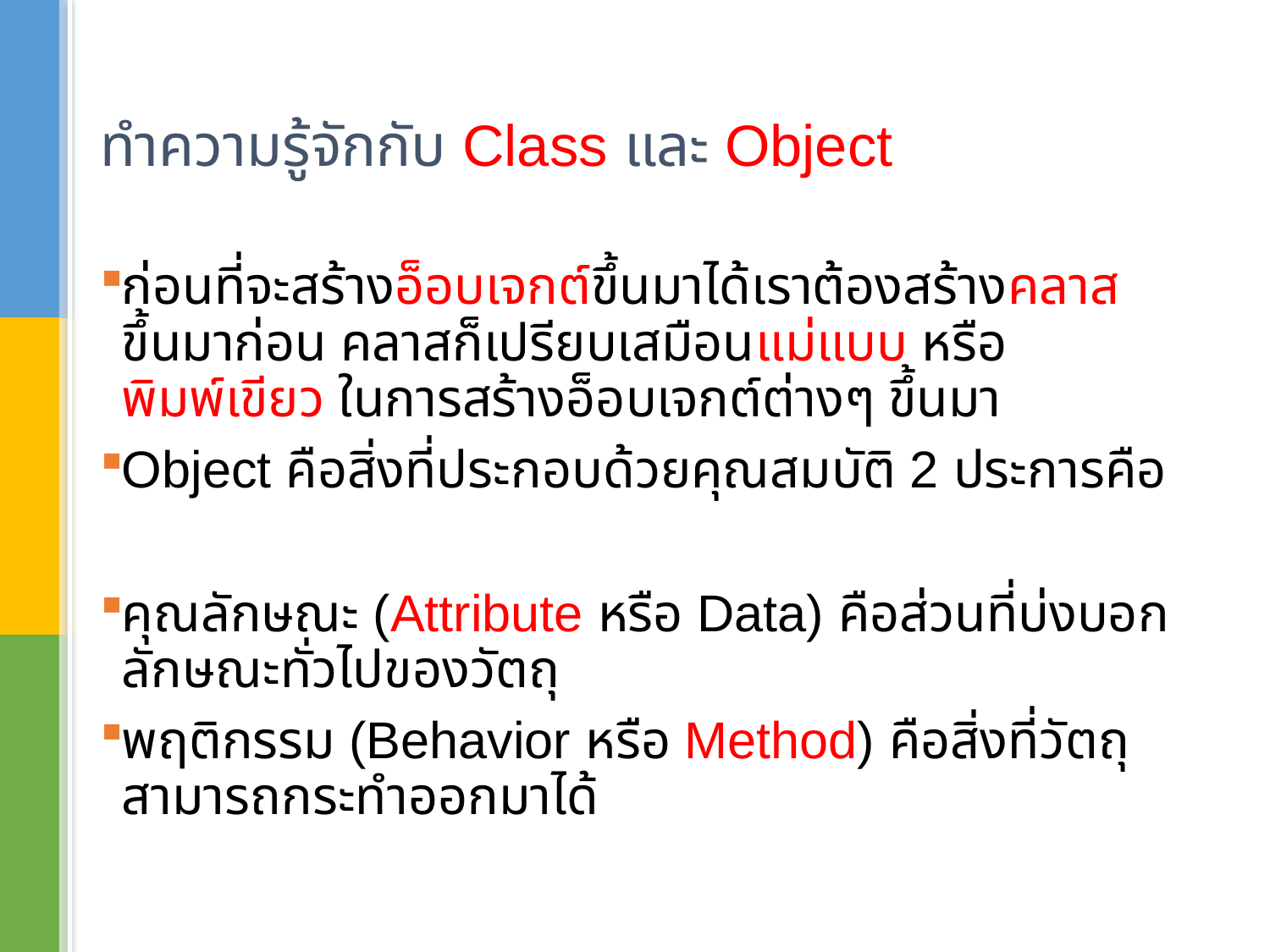

# ทำความรู้จักกับ Class และ Object
ก่อนที่จะสร้างอ็อบเจกต์ขึ้นมาได้เราต้องสร้างคลาสขึ้นมาก่อน คลาสก็เปรียบเสมือนแม่แบบ หรือพิมพ์เขียว ในการสร้างอ็อบเจกต์ต่างๆ ขึ้นมา
Object คือสิ่งที่ประกอบด้วยคุณสมบัติ 2 ประการคือ

คุณลักษณะ (Attribute หรือ Data) คือส่วนที่บ่งบอกลักษณะทั่วไปของวัตถุ
พฤติกรรม (Behavior หรือ Method) คือสิ่งที่วัตถุสามารถกระทำออกมาได้